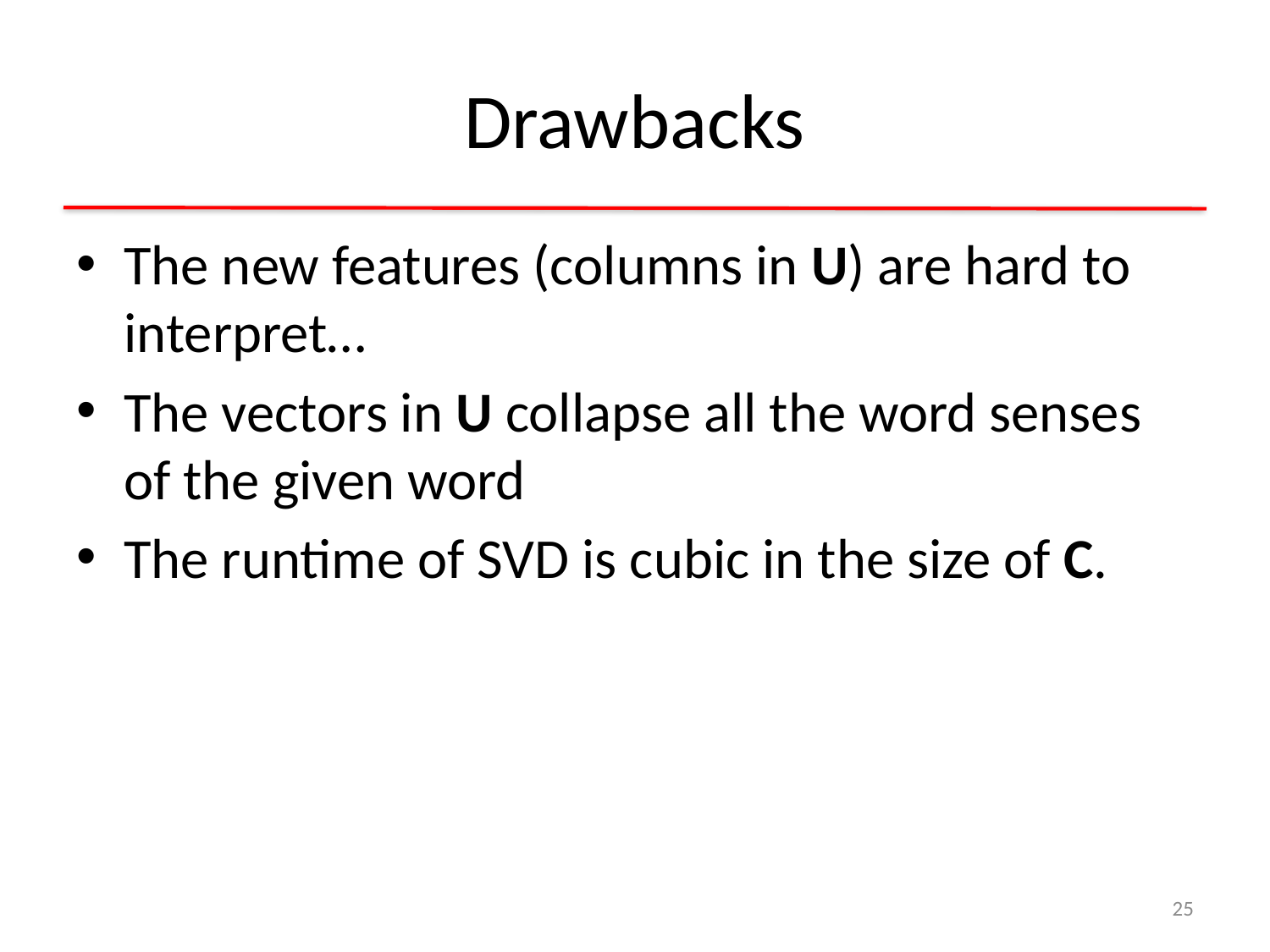

# Drawbacks
The new features (columns in U) are hard to interpret…
The vectors in U collapse all the word senses of the given word
The runtime of SVD is cubic in the size of C.
25